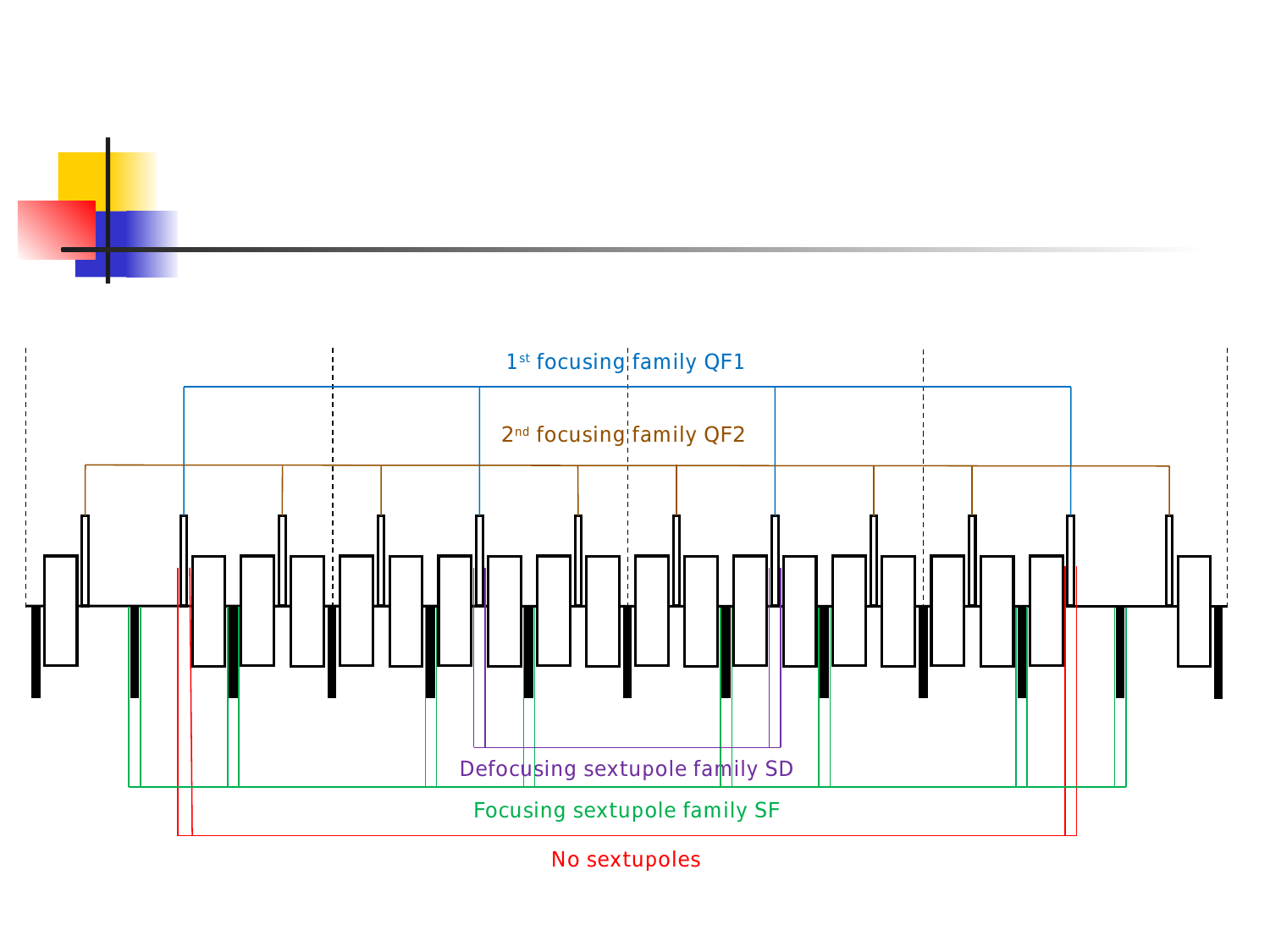

1st focusing family QF1
2nd focusing family QF2

Defocusing sextupole family SD
Focusing sextupole family SF
No sextupoles